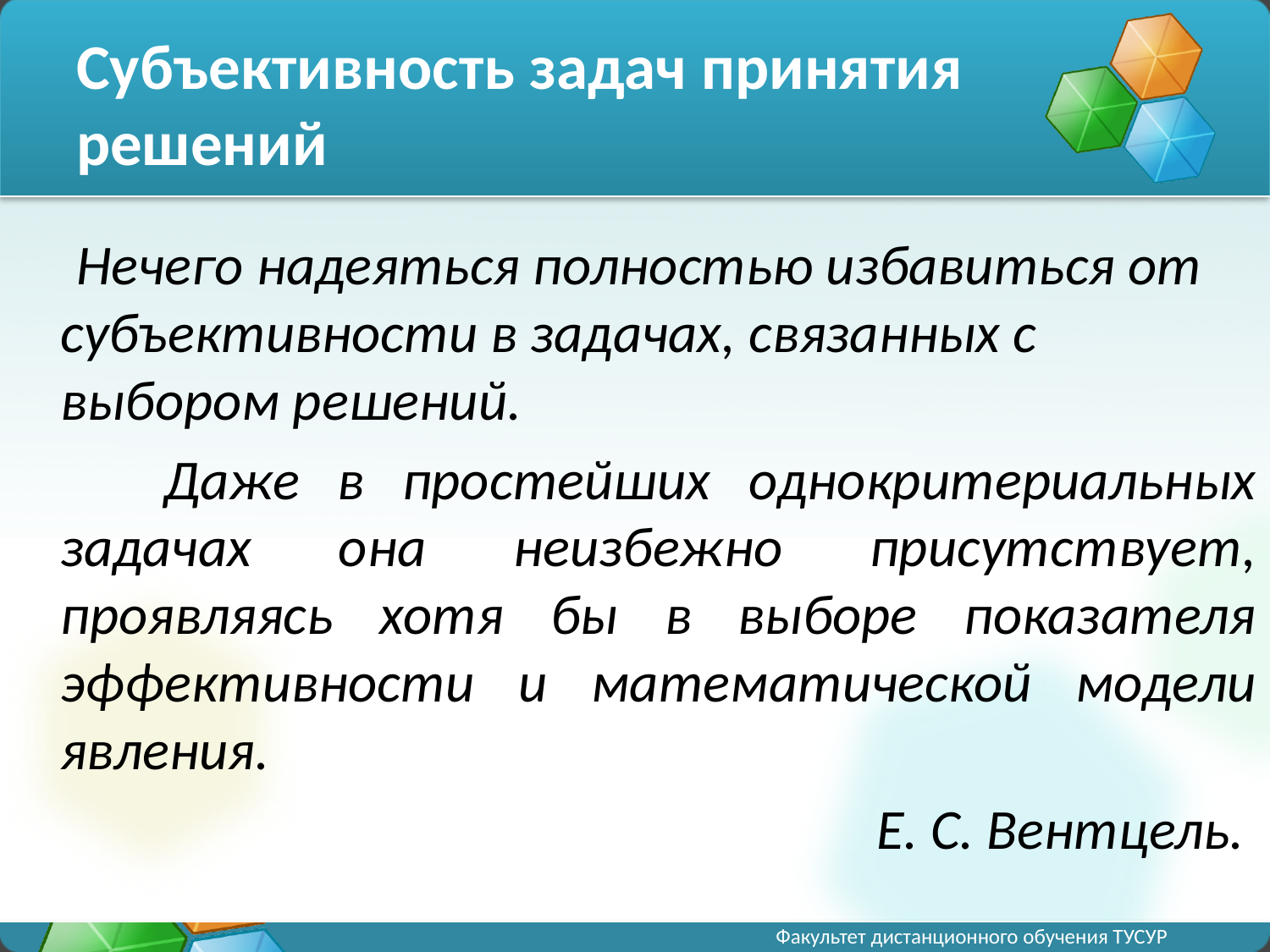

# Субъективность задач принятия решений
     Нечего надеяться полностью избавиться от субъективности в задачах, связанных с выбором решений.
    Даже в простейших однокритериальных задачах она неизбежно присутствует, проявляясь хотя бы в выборе показателя эффективности и математической модели явления.
Е. С. Вентцель.